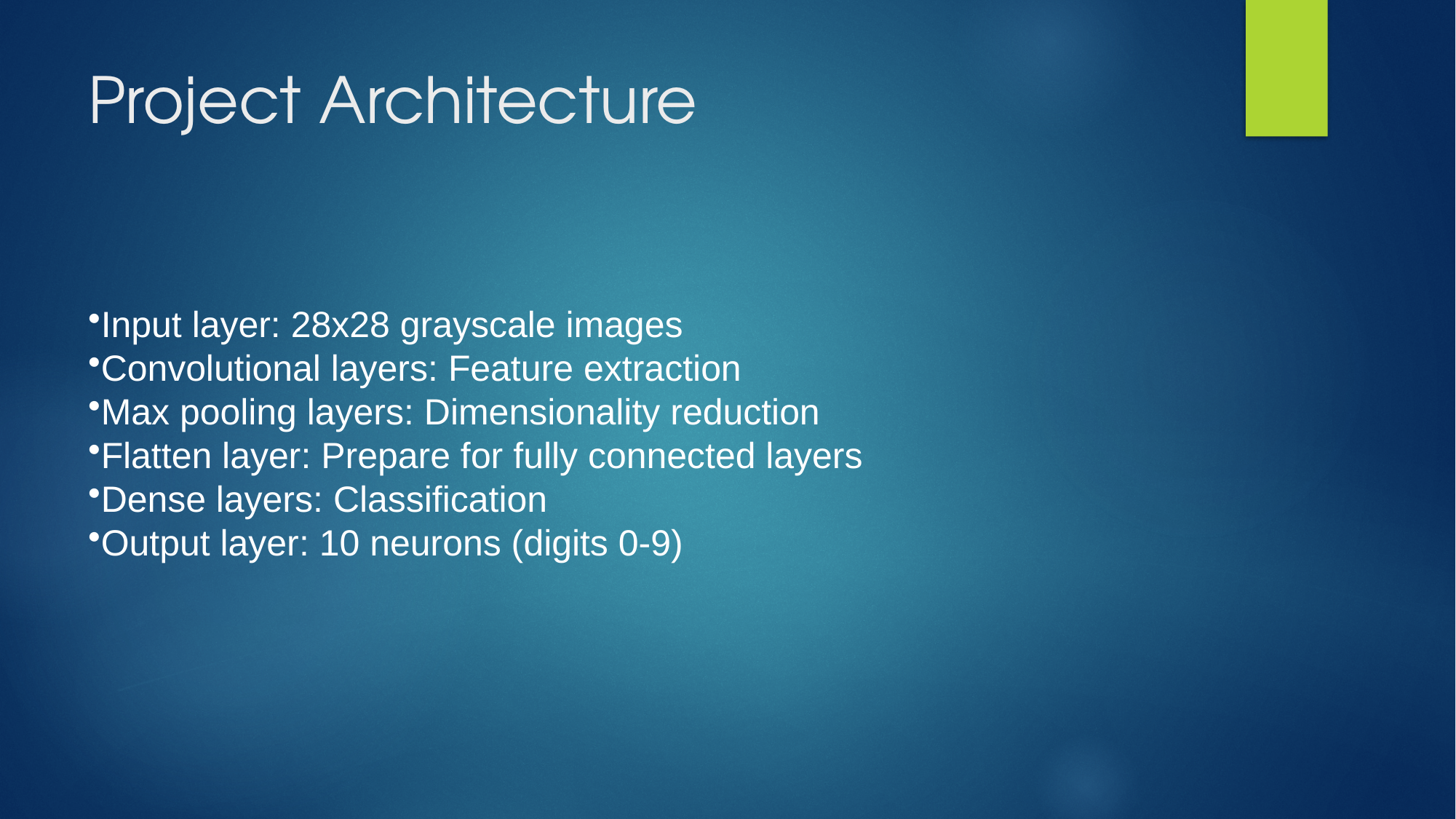

# Project Architecture

Input layer: 28x28 grayscale images
Convolutional layers: Feature extraction
Max pooling layers: Dimensionality reduction
Flatten layer: Prepare for fully connected layers
Dense layers: Classification
Output layer: 10 neurons (digits 0-9)